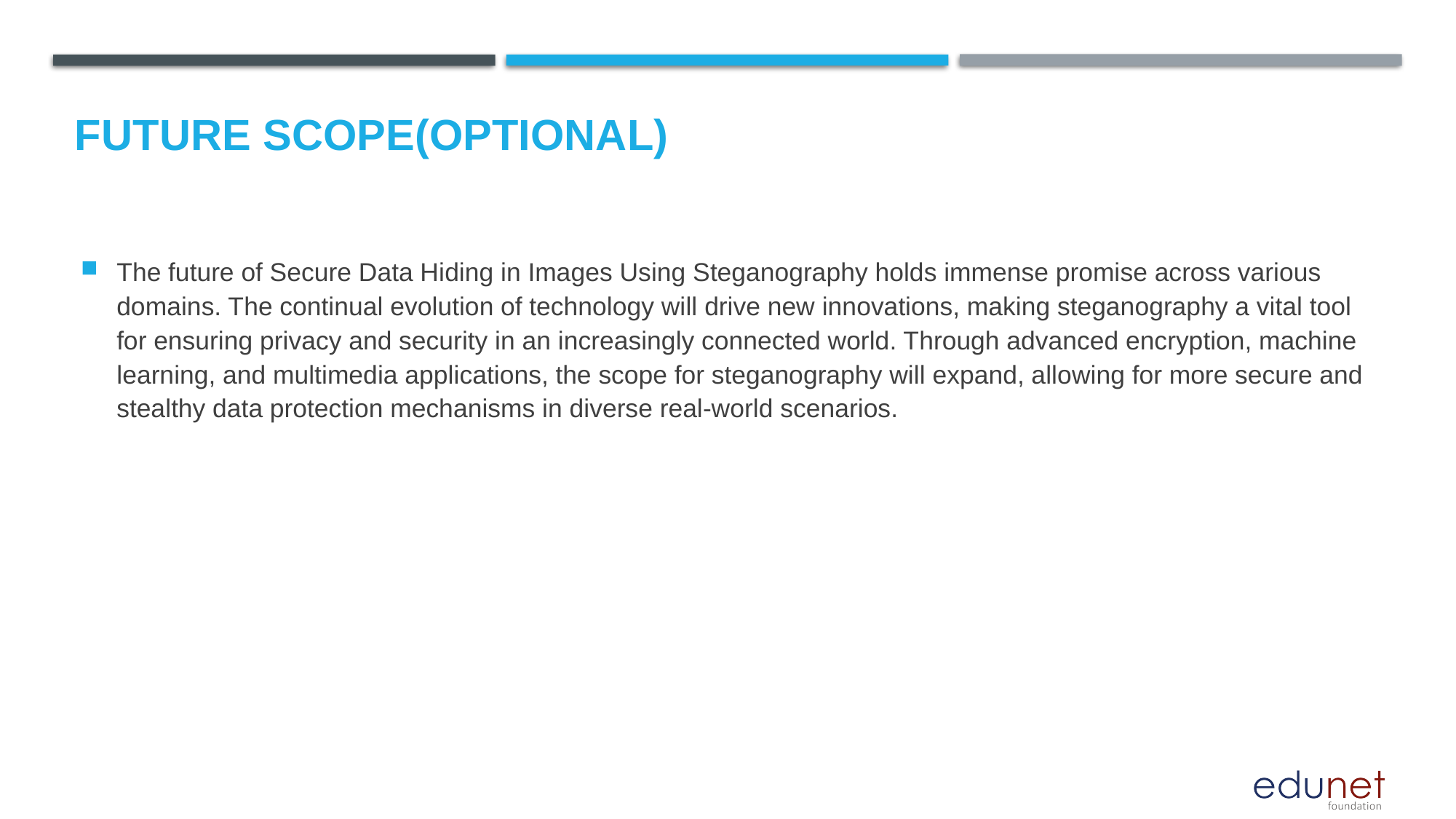

Future scope(optional)
The future of Secure Data Hiding in Images Using Steganography holds immense promise across various domains. The continual evolution of technology will drive new innovations, making steganography a vital tool for ensuring privacy and security in an increasingly connected world. Through advanced encryption, machine learning, and multimedia applications, the scope for steganography will expand, allowing for more secure and stealthy data protection mechanisms in diverse real-world scenarios.